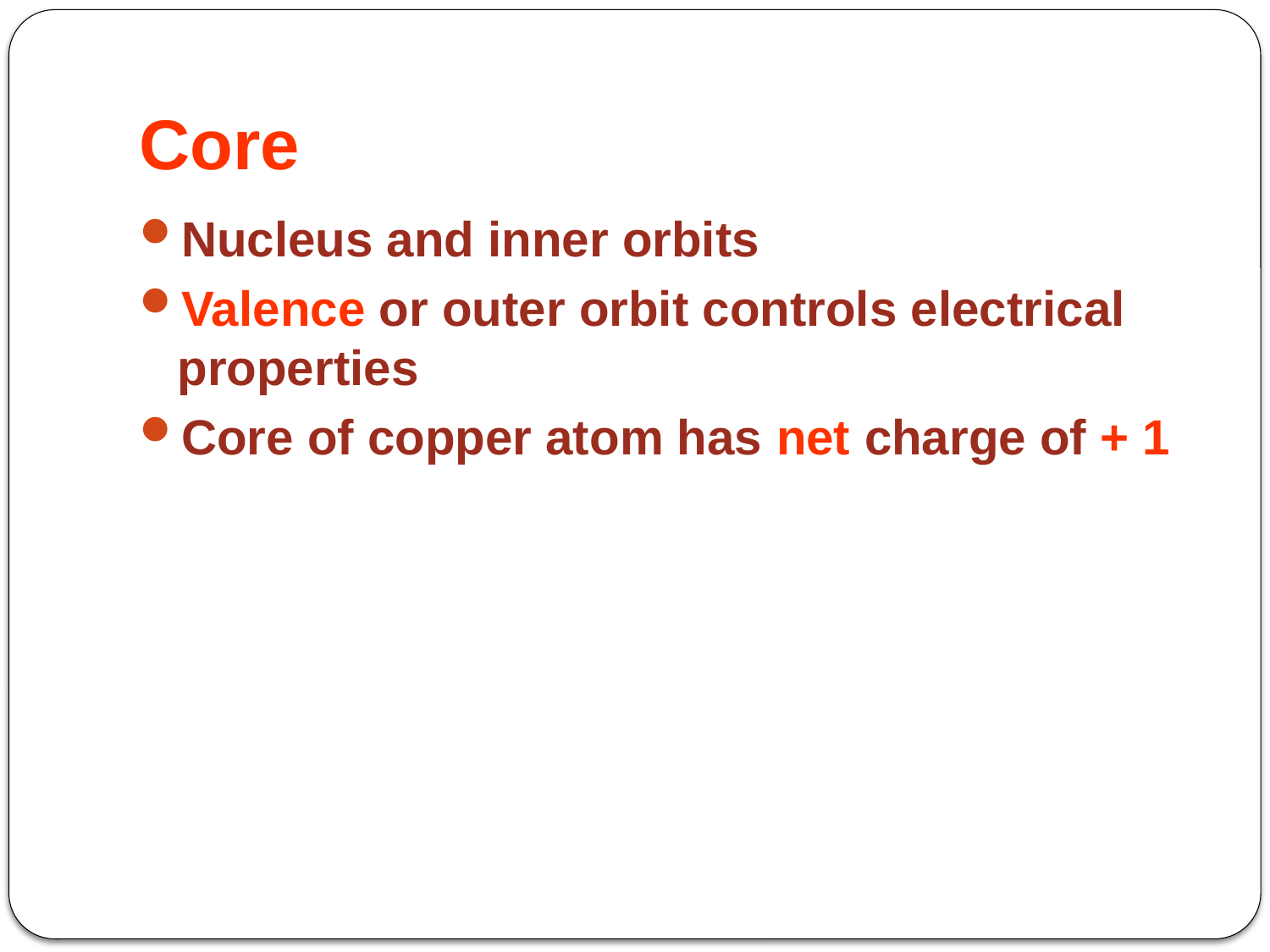

# Core
Nucleus and inner orbits
Valence or outer orbit controls electrical properties
Core of copper atom has net charge of + 1